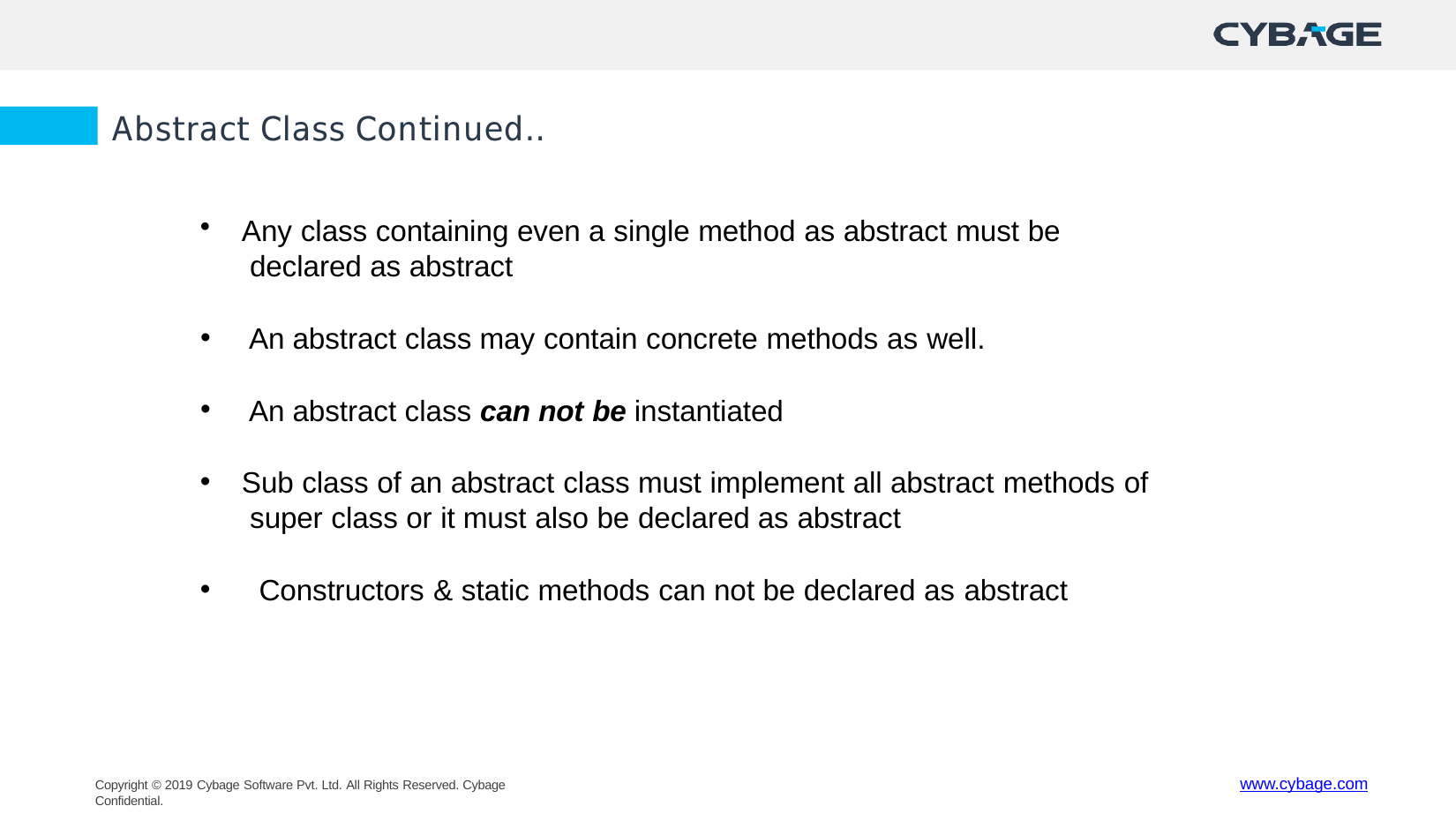

# Abstract Class Continued..
Any class containing even a single method as abstract must be  declared as abstract

An abstract class may contain concrete methods as well.

An abstract class can not be instantiated

Sub class of an abstract class must implement all abstract methods of  super class or it must also be declared as abstract

Constructors & static methods can not be declared as abstract
www.cybage.com
Copyright © 2019 Cybage Software Pvt. Ltd. All Rights Reserved. Cybage Confidential.